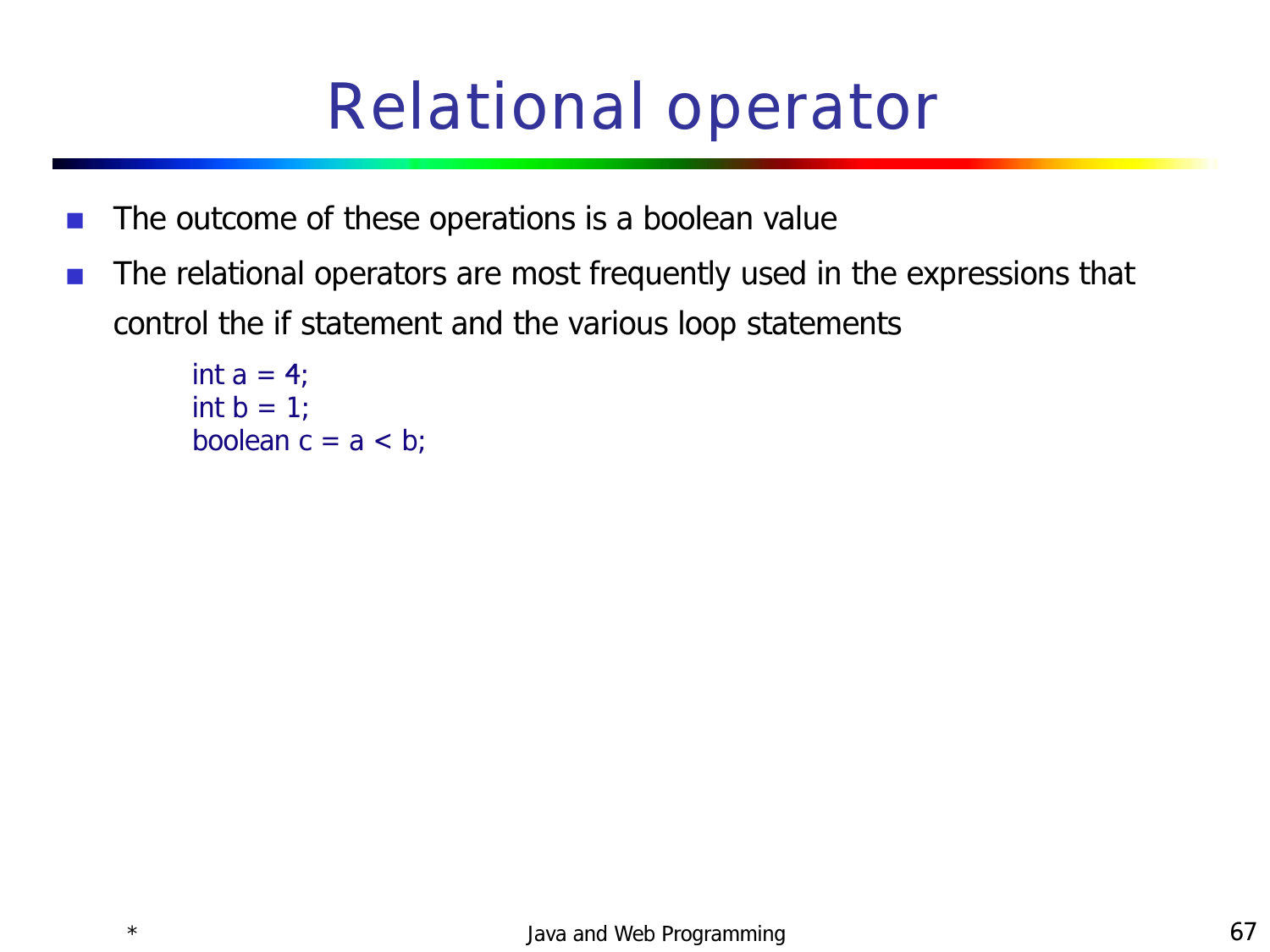

# Relational operator
The outcome of these operations is a boolean value
The relational operators are most frequently used in the expressions that control the if statement and the various loop statements
int a = 4;
int b = 1;
boolean c = a < b;

*
67
Java and Web Programming